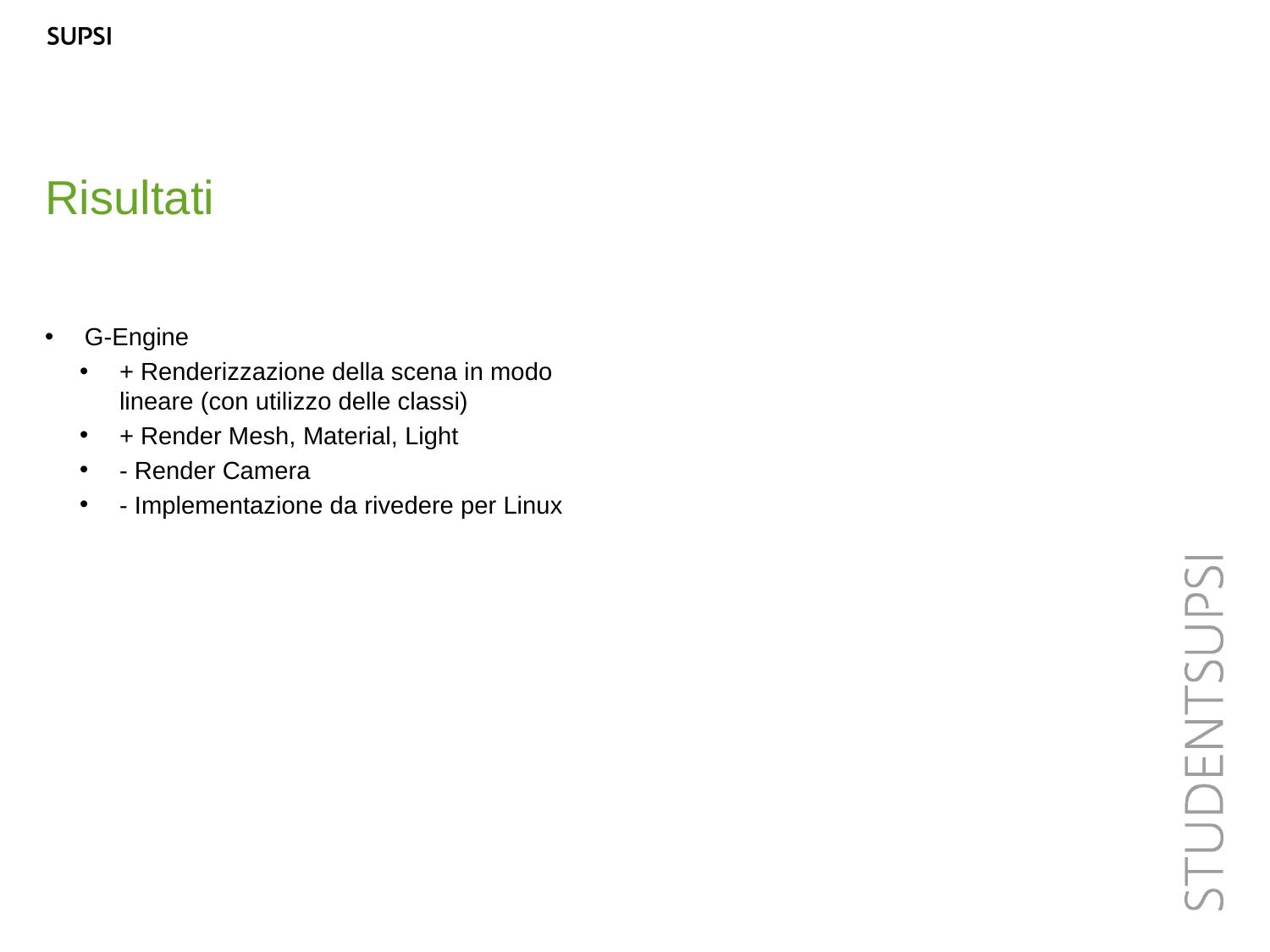

Risultati
G-Engine
+ Renderizzazione della scena in modo lineare (con utilizzo delle classi)
+ Render Mesh, Material, Light
- Render Camera
- Implementazione da rivedere per Linux